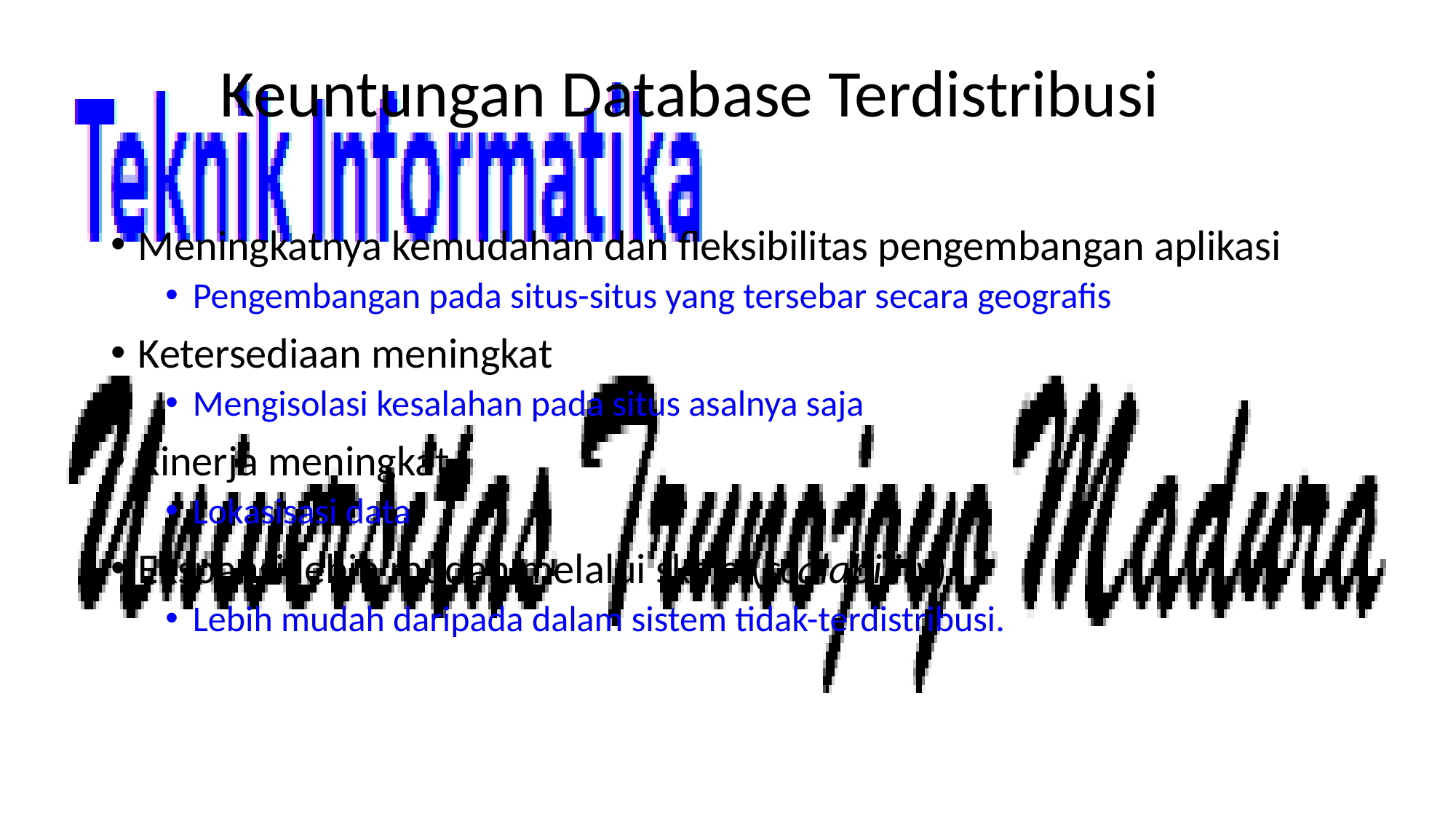

# Keuntungan Database Terdistribusi
Meningkatnya kemudahan dan fleksibilitas pengembangan aplikasi
Pengembangan pada situs-situs yang tersebar secara geografis
Ketersediaan meningkat
Mengisolasi kesalahan pada situs asalnya saja
Kinerja meningkat
Lokasisasi data
Ekspansi lebih mudah melalui skala (scalability)
Lebih mudah daripada dalam sistem tidak-terdistribusi.